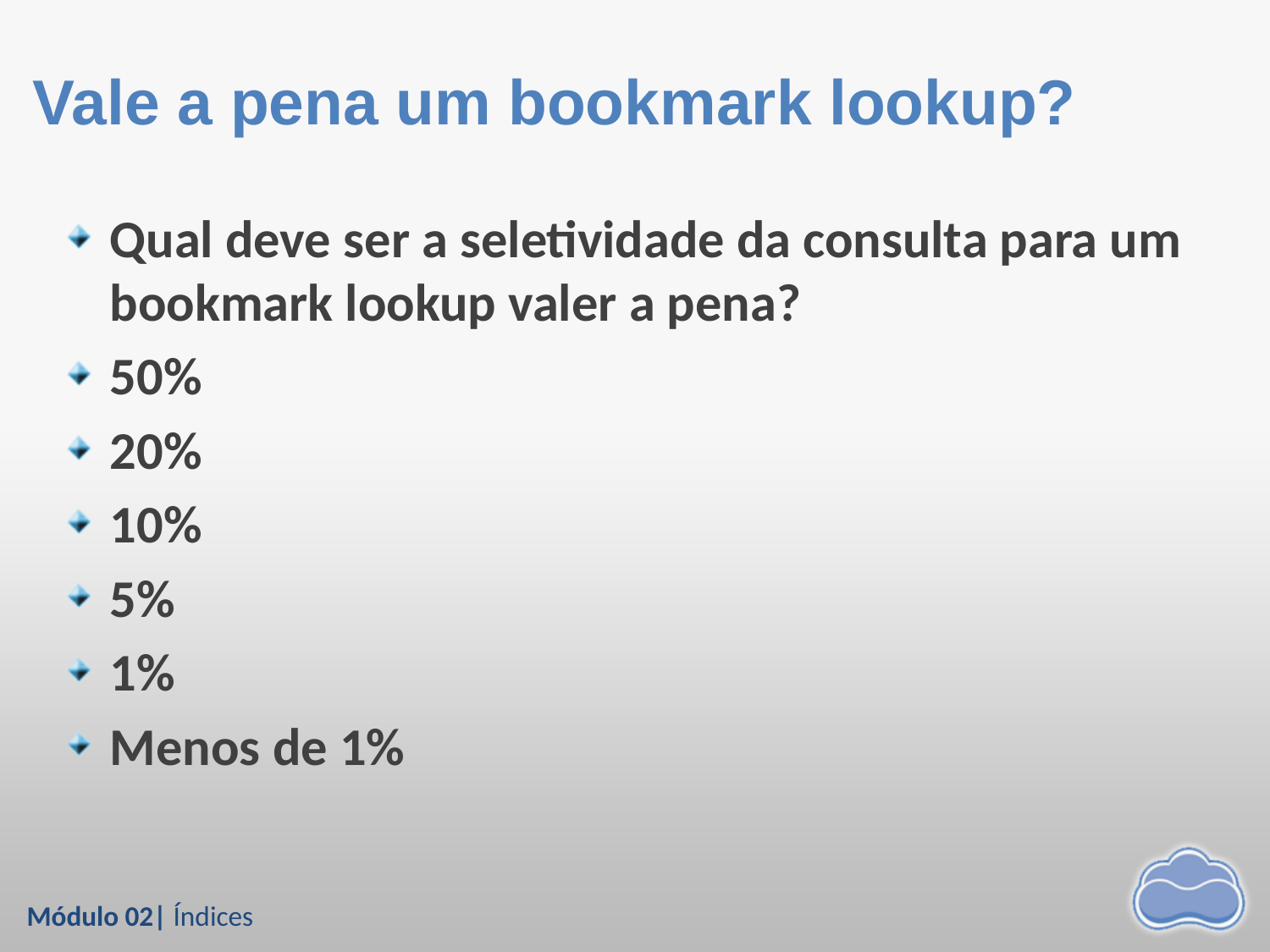

# Vale a pena um bookmark lookup?
Qual deve ser a seletividade da consulta para um bookmark lookup valer a pena?
50%
20%
10%
5%
1%
Menos de 1%